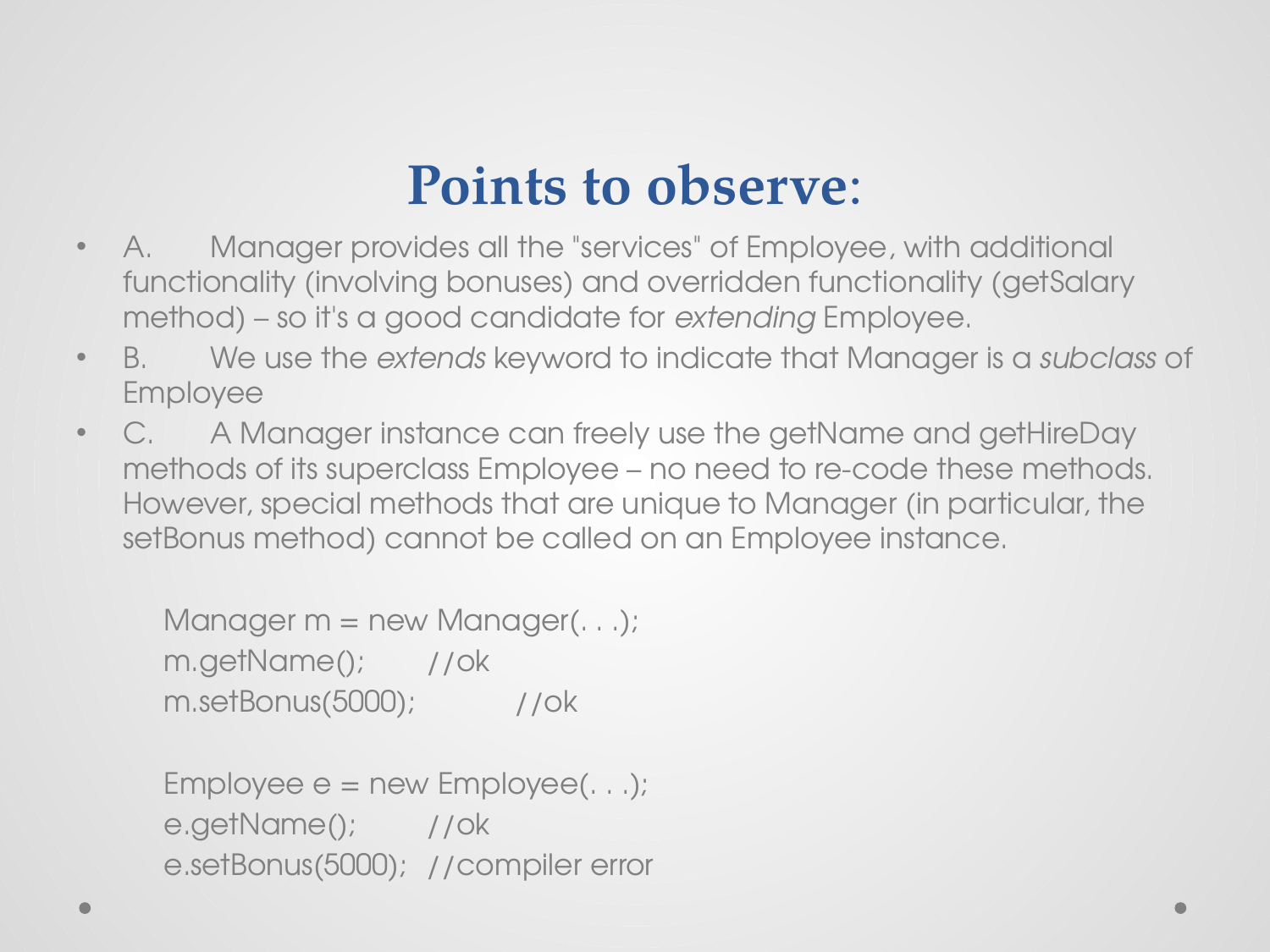

# Points to observe:
A.	Manager provides all the "services" of Employee, with additional functionality (involving bonuses) and overridden functionality (getSalary method) – so it's a good candidate for extending Employee.
B.	We use the extends keyword to indicate that Manager is a subclass of Employee
C.	A Manager instance can freely use the getName and getHireDay methods of its superclass Employee – no need to re-code these methods. However, special methods that are unique to Manager (in particular, the setBonus method) cannot be called on an Employee instance.

			Manager m = new Manager(. . .);
			m.getName();		//ok
			m.setBonus(5000);  	//ok

			Employee e = new Employee(. . .);
			e.getName();  		//ok
			e.setBonus(5000);		//compiler error